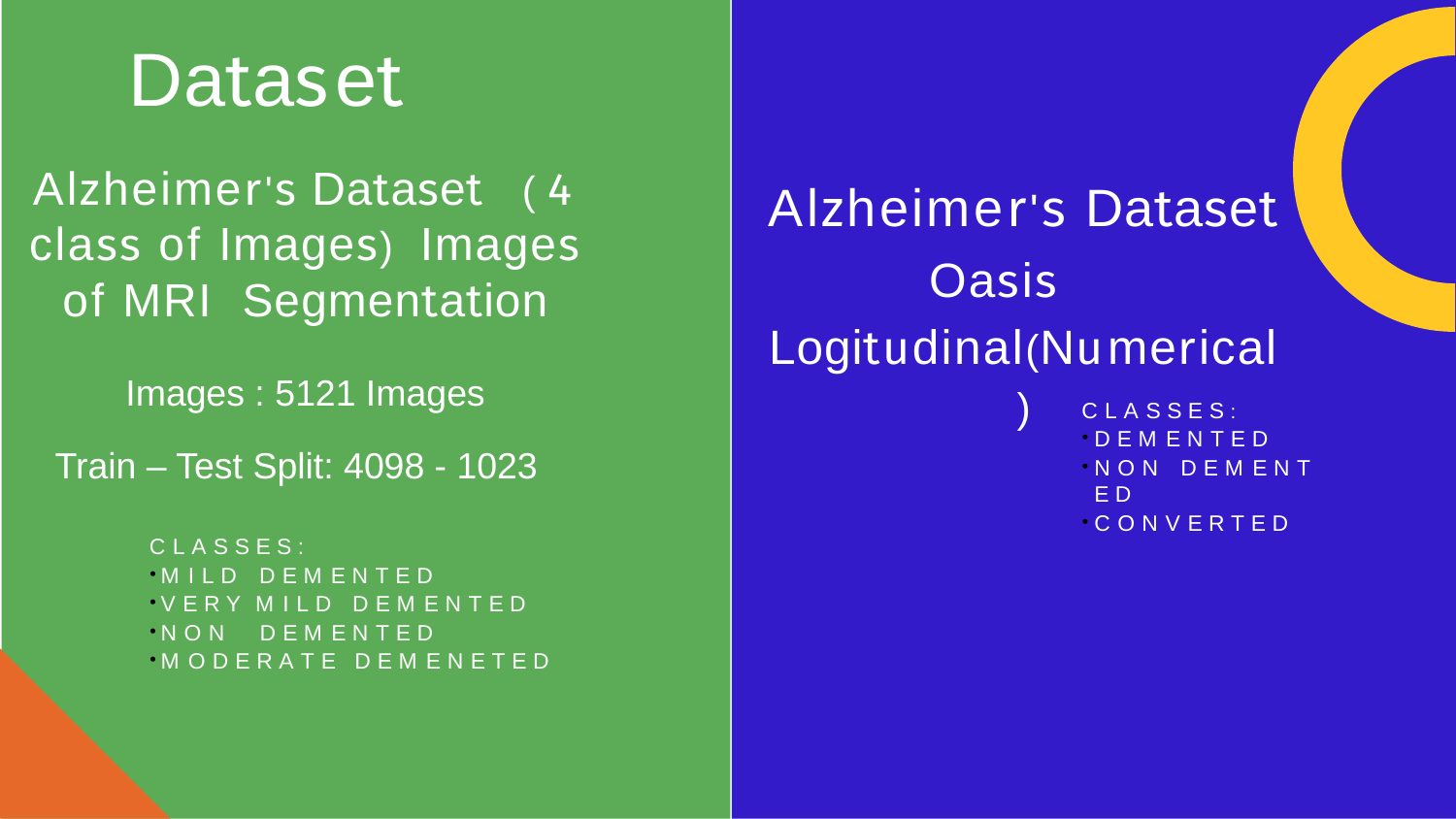

# Dataset
Alzheimer's Dataset   ( 4 class of Images)  Images of MRI  Segmentation
Images : 5121 Images
Train – Test Split: 4098 - 1023
Alzheimer's Dataset  Oasis      Logitudinal(Numerical)
C L A S S E S :
D E M E N T E D
N O N	D E M E N T E D
C O N V E R T E D
C L A S S E S :
M I L D	  D E M E N T E D
V E R Y  M I L D   D E M E N T E D
N O N	   D E M E N T E D
M O D E R A T E   D E M E N E T E D